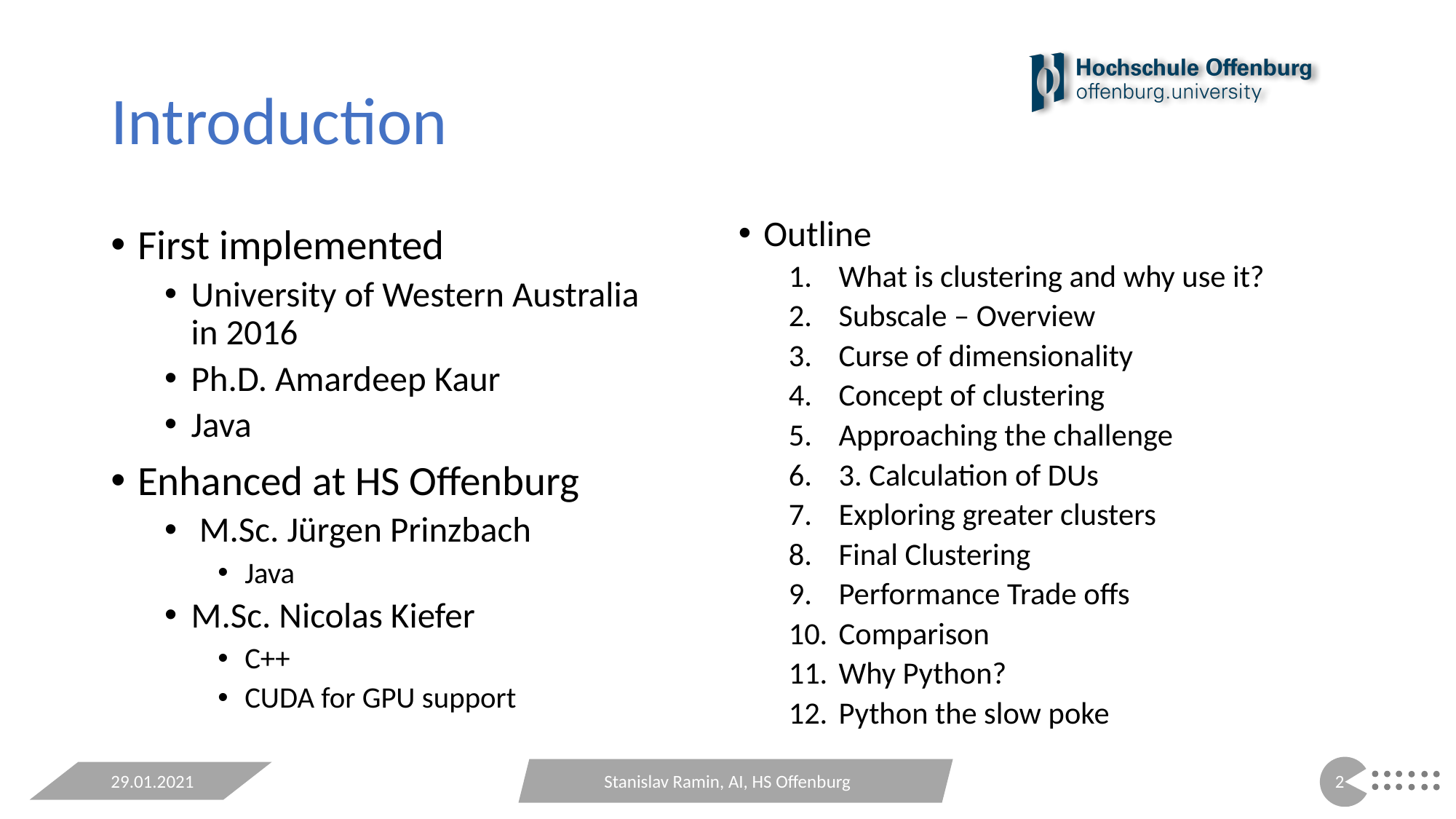

# Introduction
Outline
What is clustering and why use it?
Subscale – Overview
Curse of dimensionality
Concept of clustering
Approaching the challenge
3. Calculation of DUs
Exploring greater clusters
Final Clustering
Performance Trade offs
Comparison
Why Python?
Python the slow poke

First implemented
University of Western Australia in 2016
Ph.D. Amardeep Kaur
Java
Enhanced at HS Offenburg
 M.Sc. Jürgen Prinzbach
Java
M.Sc. Nicolas Kiefer
C++
CUDA for GPU support
29.01.2021
Stanislav Ramin, AI, HS Offenburg
2